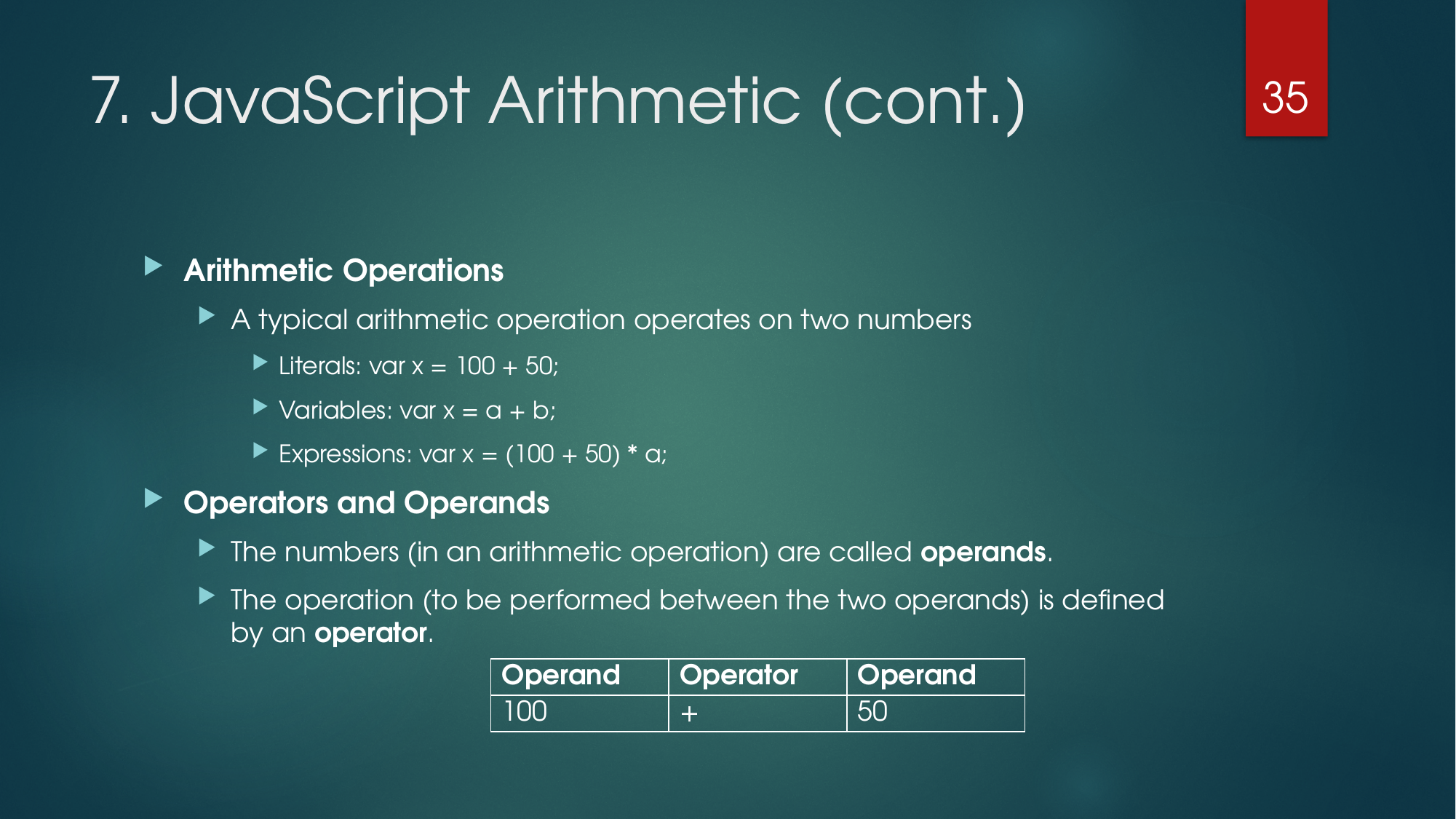

35
# 7. JavaScript Arithmetic (cont.)
Arithmetic Operations
A typical arithmetic operation operates on two numbers
Literals: var x = 100 + 50;
Variables: var x = a + b;
Expressions: var x = (100 + 50) * a;
Operators and Operands
The numbers (in an arithmetic operation) are called operands.
The operation (to be performed between the two operands) is defined by an operator.
| Operand | Operator | Operand |
| --- | --- | --- |
| 100 | + | 50 |